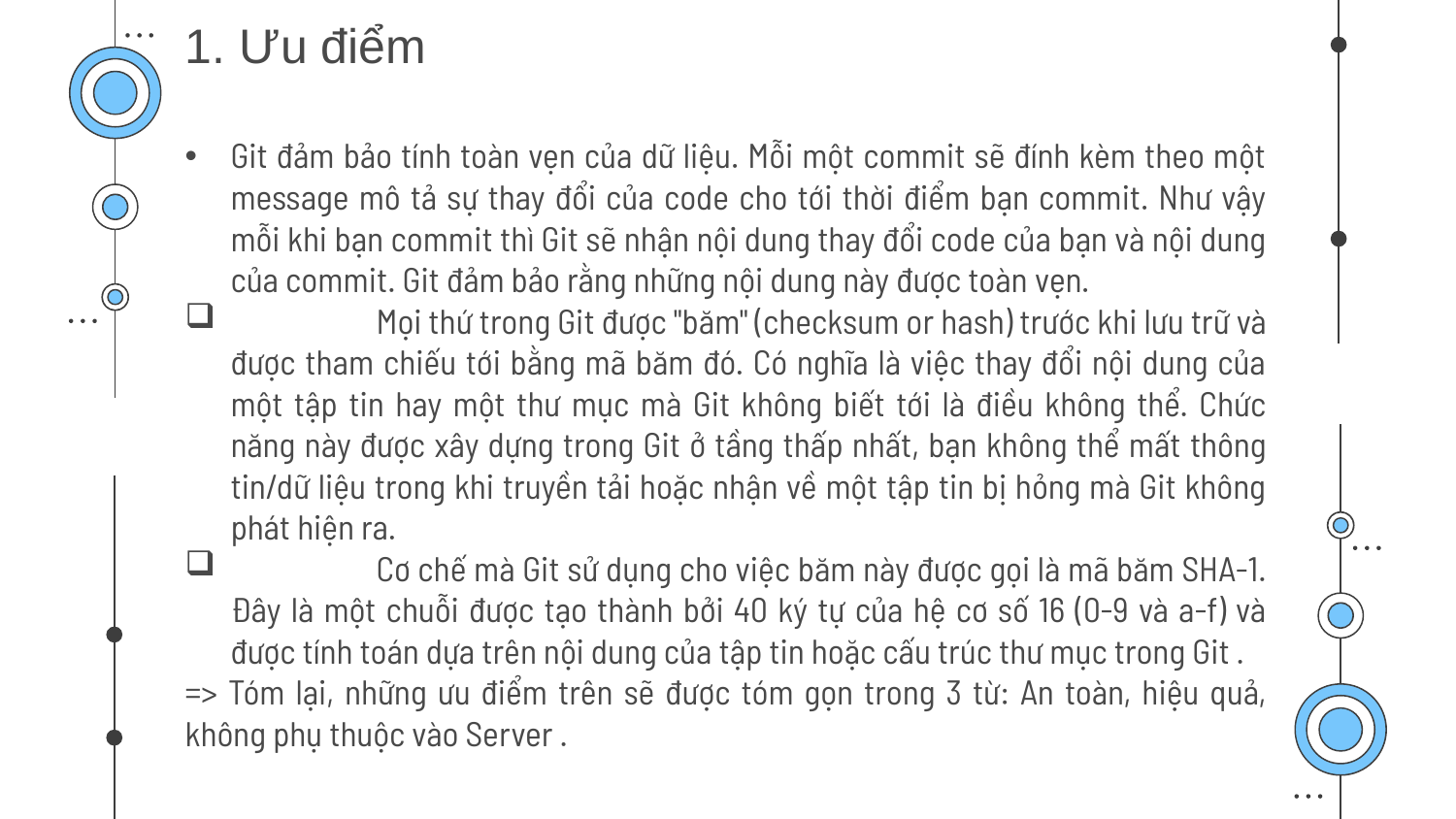

# 1. Ưu điểm
Git đảm bảo tính toàn vẹn của dữ liệu. Mỗi một commit sẽ đính kèm theo một message mô tả sự thay đổi của code cho tới thời điểm bạn commit. Như vậy mỗi khi bạn commit thì Git sẽ nhận nội dung thay đổi code của bạn và nội dung của commit. Git đảm bảo rằng những nội dung này được toàn vẹn.
	Mọi thứ trong Git được "băm" (checksum or hash) trước khi lưu trữ và được tham chiếu tới bằng mã băm đó. Có nghĩa là việc thay đổi nội dung của một tập tin hay một thư mục mà Git không biết tới là điều không thể. Chức năng này được xây dựng trong Git ở tầng thấp nhất, bạn không thể mất thông tin/dữ liệu trong khi truyền tải hoặc nhận về một tập tin bị hỏng mà Git không phát hiện ra.
	Cơ chế mà Git sử dụng cho việc băm này được gọi là mã băm SHA-1. Đây là một chuỗi được tạo thành bởi 40 ký tự của hệ cơ số 16 (0-9 và a-f) và được tính toán dựa trên nội dung của tập tin hoặc cấu trúc thư mục trong Git .
=> Tóm lại, những ưu điểm trên sẽ được tóm gọn trong 3 từ: An toàn, hiệu quả, không phụ thuộc vào Server .